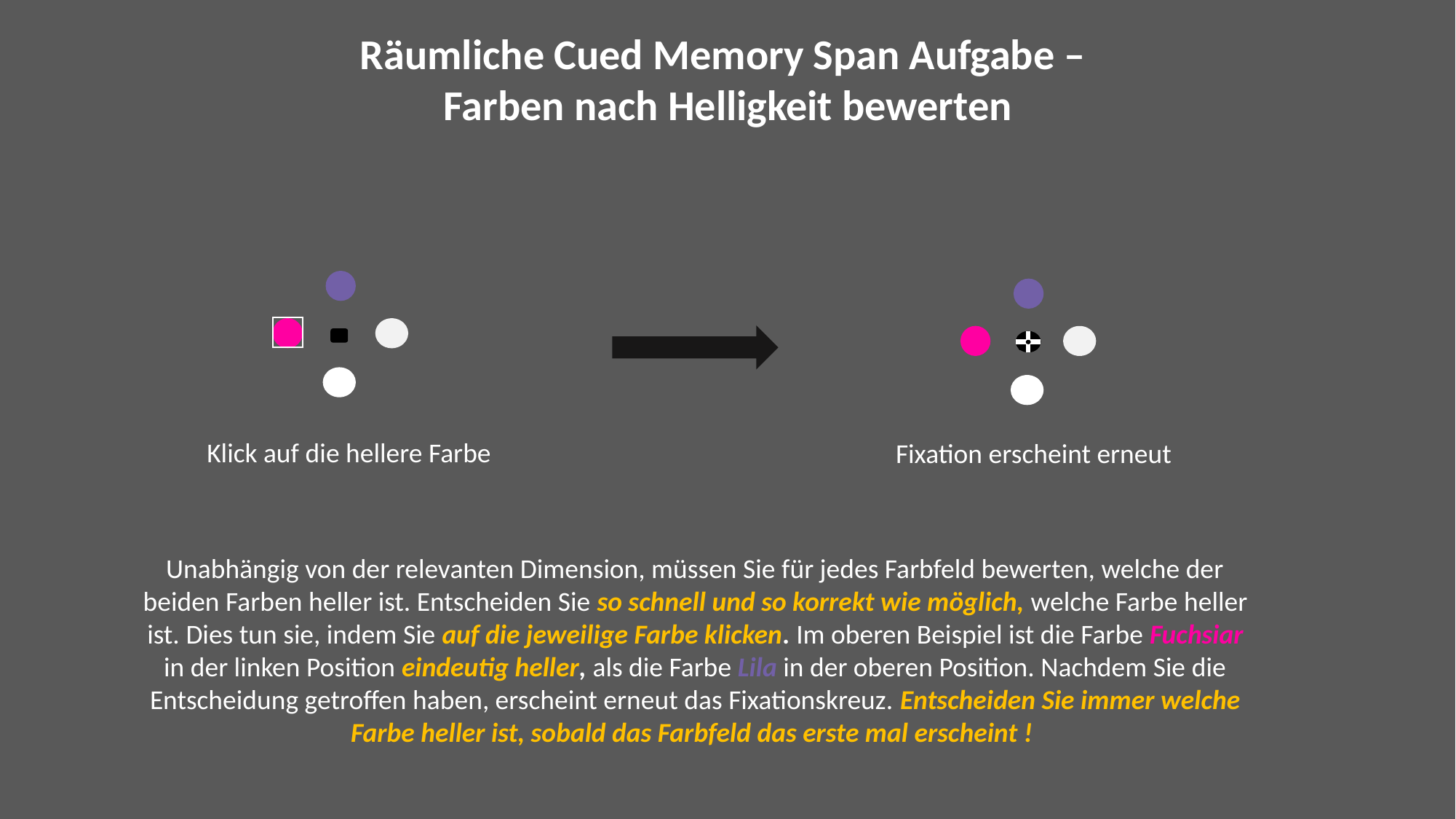

Räumliche Cued Memory Span Aufgabe –
Farben nach Helligkeit bewerten

Klick auf die hellere Farbe
Fixation erscheint erneut
Unabhängig von der relevanten Dimension, müssen Sie für jedes Farbfeld bewerten, welche der beiden Farben heller ist. Entscheiden Sie so schnell und so korrekt wie möglich, welche Farbe heller ist. Dies tun sie, indem Sie auf die jeweilige Farbe klicken. Im oberen Beispiel ist die Farbe Fuchsiar in der linken Position eindeutig heller, als die Farbe Lila in der oberen Position. Nachdem Sie die Entscheidung getroffen haben, erscheint erneut das Fixationskreuz. Entscheiden Sie immer welche Farbe heller ist, sobald das Farbfeld das erste mal erscheint !